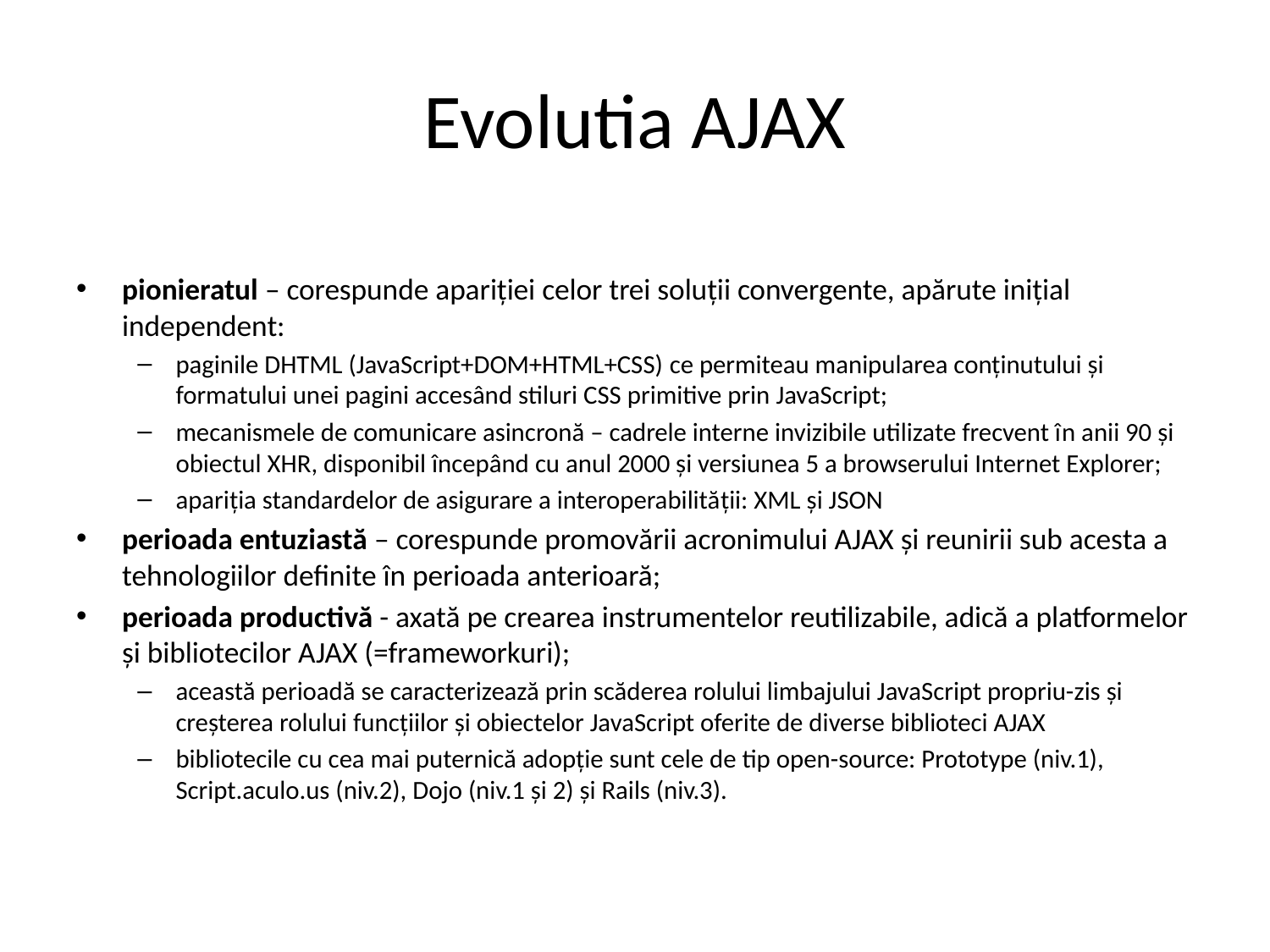

# Evolutia AJAX

pionieratul – corespunde apariţiei celor trei soluţii convergente, apărute iniţial independent:
paginile DHTML (JavaScript+DOM+HTML+CSS) ce permiteau manipularea conţinutului şi formatului unei pagini accesând stiluri CSS primitive prin JavaScript;
mecanismele de comunicare asincronă – cadrele interne invizibile utilizate frecvent în anii 90 şi obiectul XHR, disponibil începând cu anul 2000 şi versiunea 5 a browserului Internet Explorer;
apariția standardelor de asigurare a interoperabilității: XML și JSON
perioada entuziastă – corespunde promovării acronimului AJAX şi reunirii sub acesta a tehnologiilor definite în perioada anterioară;
perioada productivă - axată pe crearea instrumentelor reutilizabile, adică a platformelor şi bibliotecilor AJAX (=frameworkuri);
această perioadă se caracterizează prin scăderea rolului limbajului JavaScript propriu-zis şi creşterea rolului funcţiilor şi obiectelor JavaScript oferite de diverse biblioteci AJAX
bibliotecile cu cea mai puternică adopţie sunt cele de tip open-source: Prototype (niv.1), Script.aculo.us (niv.2), Dojo (niv.1 şi 2) şi Rails (niv.3).